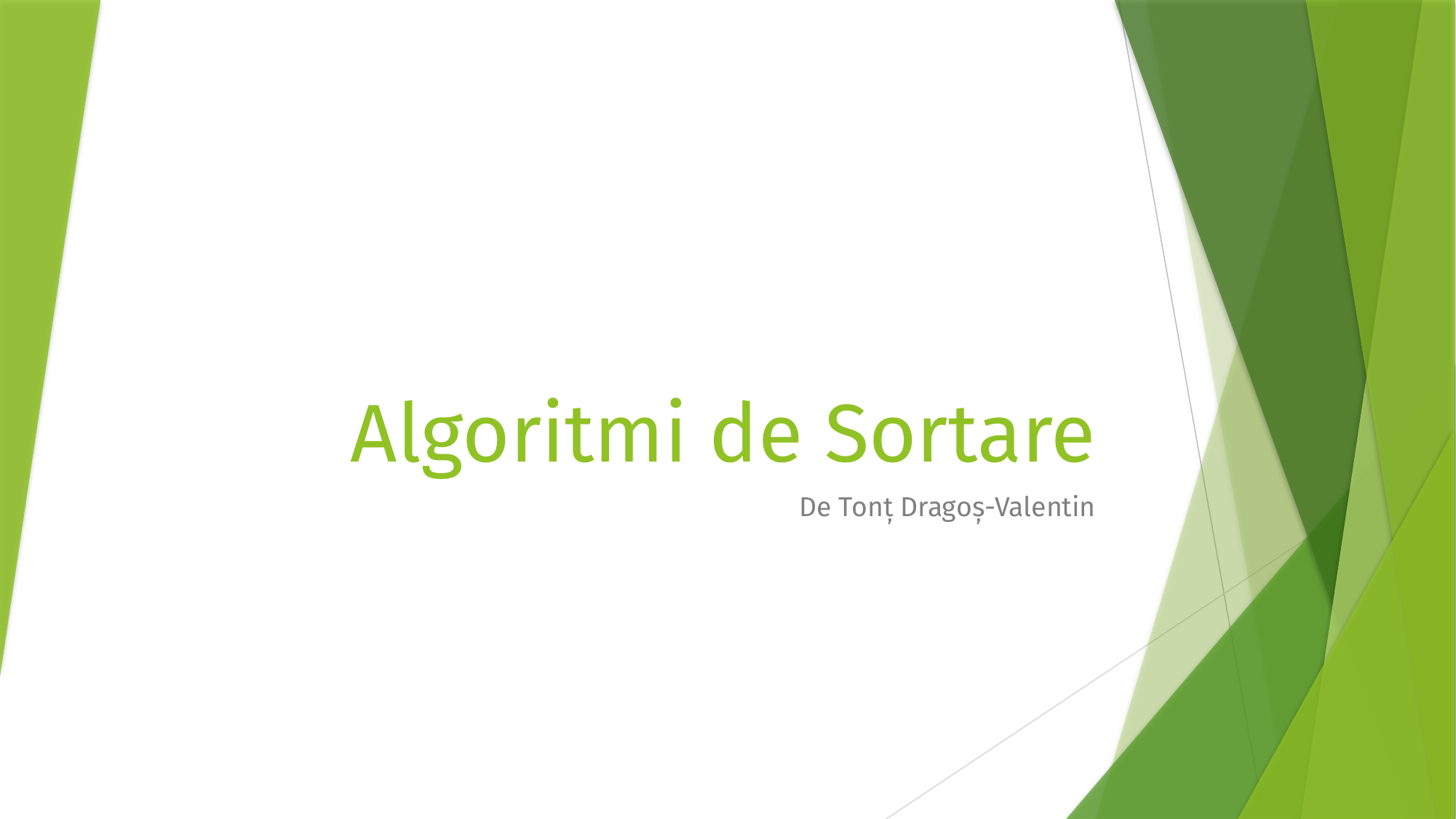

# Algoritmi de Sortare
De Tonț Dragoș-Valentin